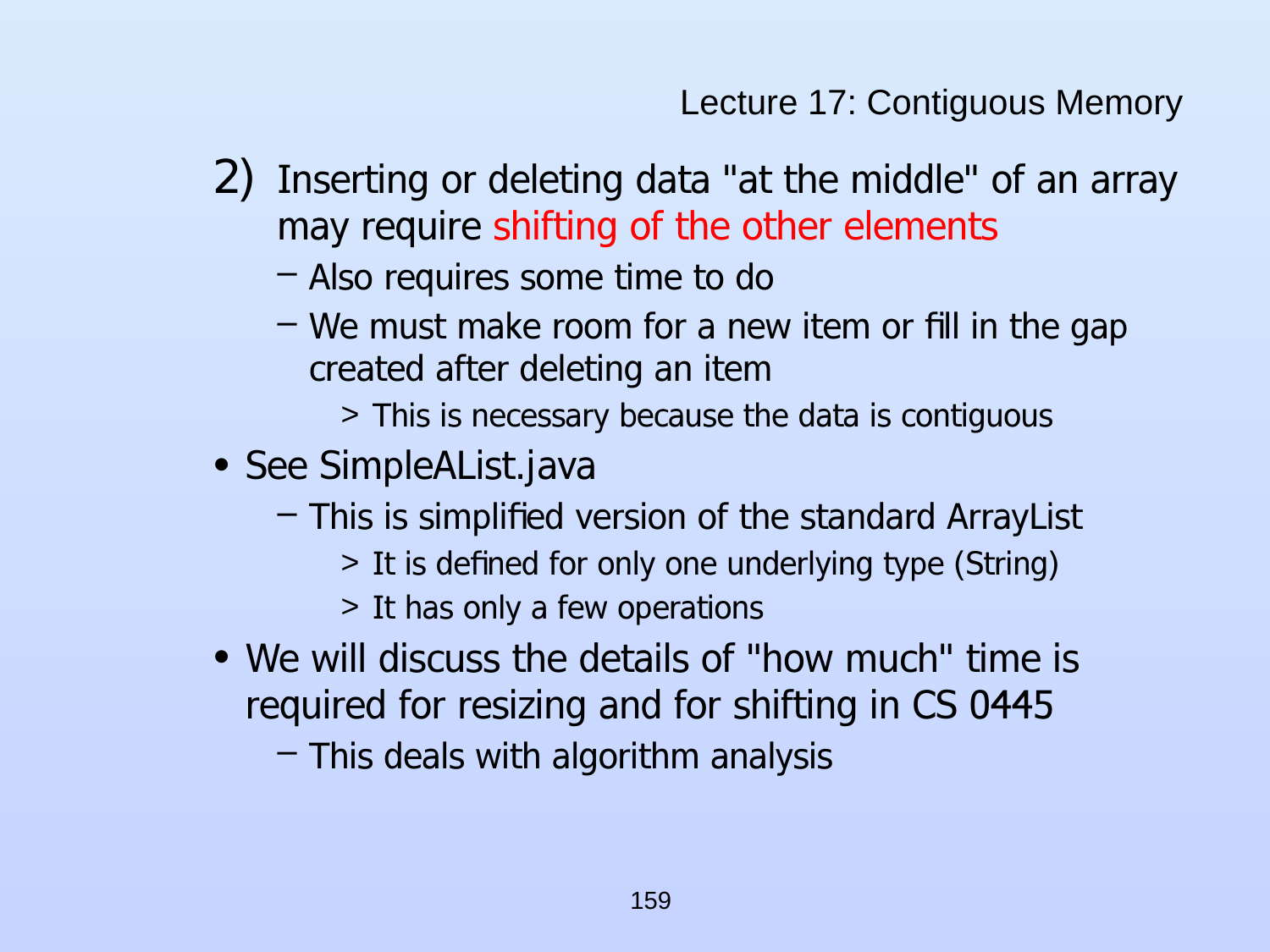

# Lecture 17: Contiguous Memory
Inserting or deleting data "at the middle" of an array may require shifting of the other elements
Also requires some time to do
We must make room for a new item or fill in the gap created after deleting an item
This is necessary because the data is contiguous
See SimpleAList.java
This is simplified version of the standard ArrayList
It is defined for only one underlying type (String)
It has only a few operations
We will discuss the details of "how much" time is required for resizing and for shifting in CS 0445
This deals with algorithm analysis

159